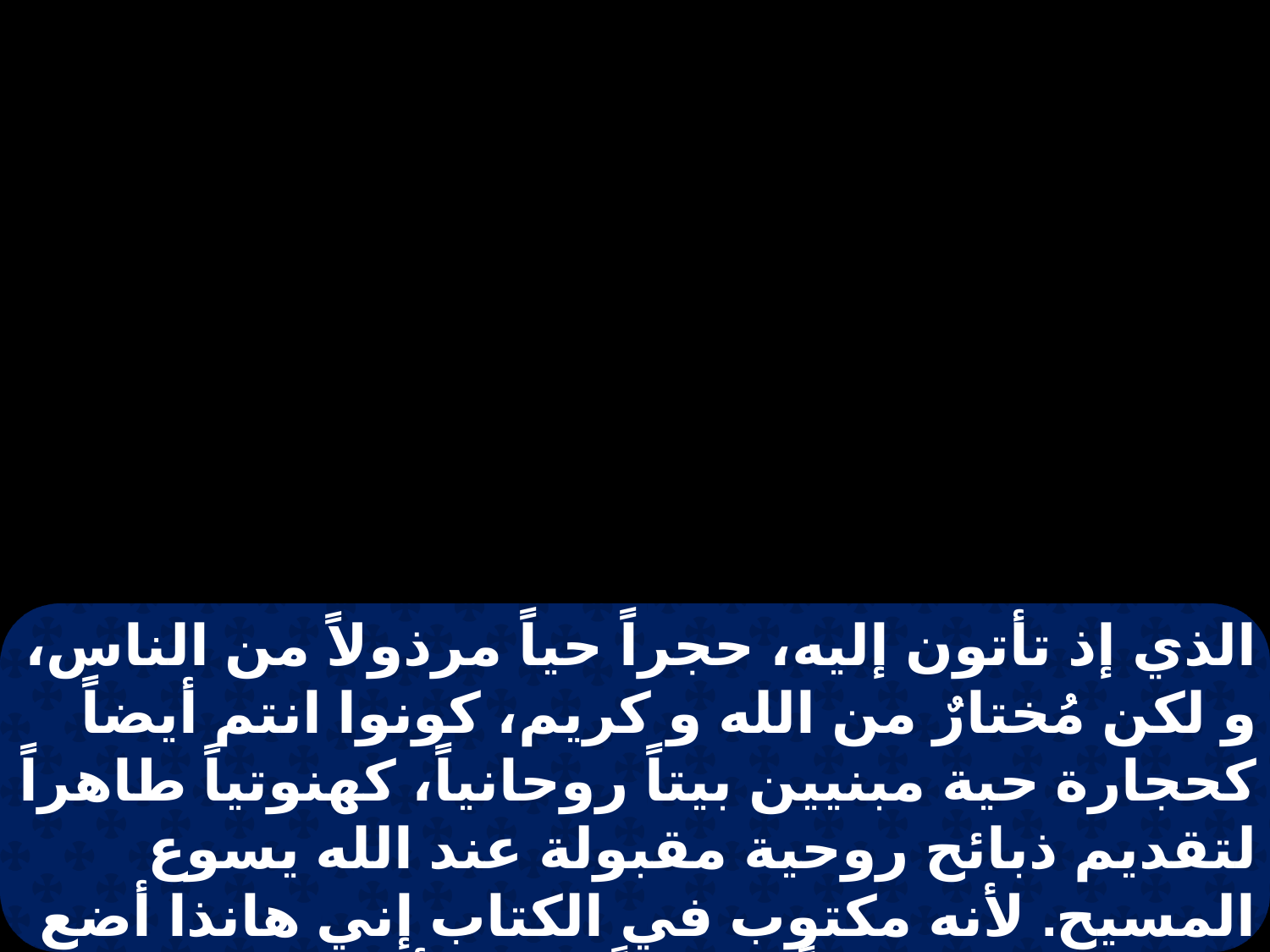

الذي إذ تأتون إليه، حجراً حياً مرذولاً من الناس، و لكن مُختارٌ من الله و كريم، كونوا انتم أيضاً كحجارة حية مبنيين بيتاً روحانياً، كهنوتياً طاهراً لتقديم ذبائح روحية مقبولة عند الله يسوع المسيح. لأنه مكتوب في الكتاب إني هانذا أضع في صهيون حجراً مختاراً، في رأس الزاوية كريماً الذي يؤمن به لن يخزى.